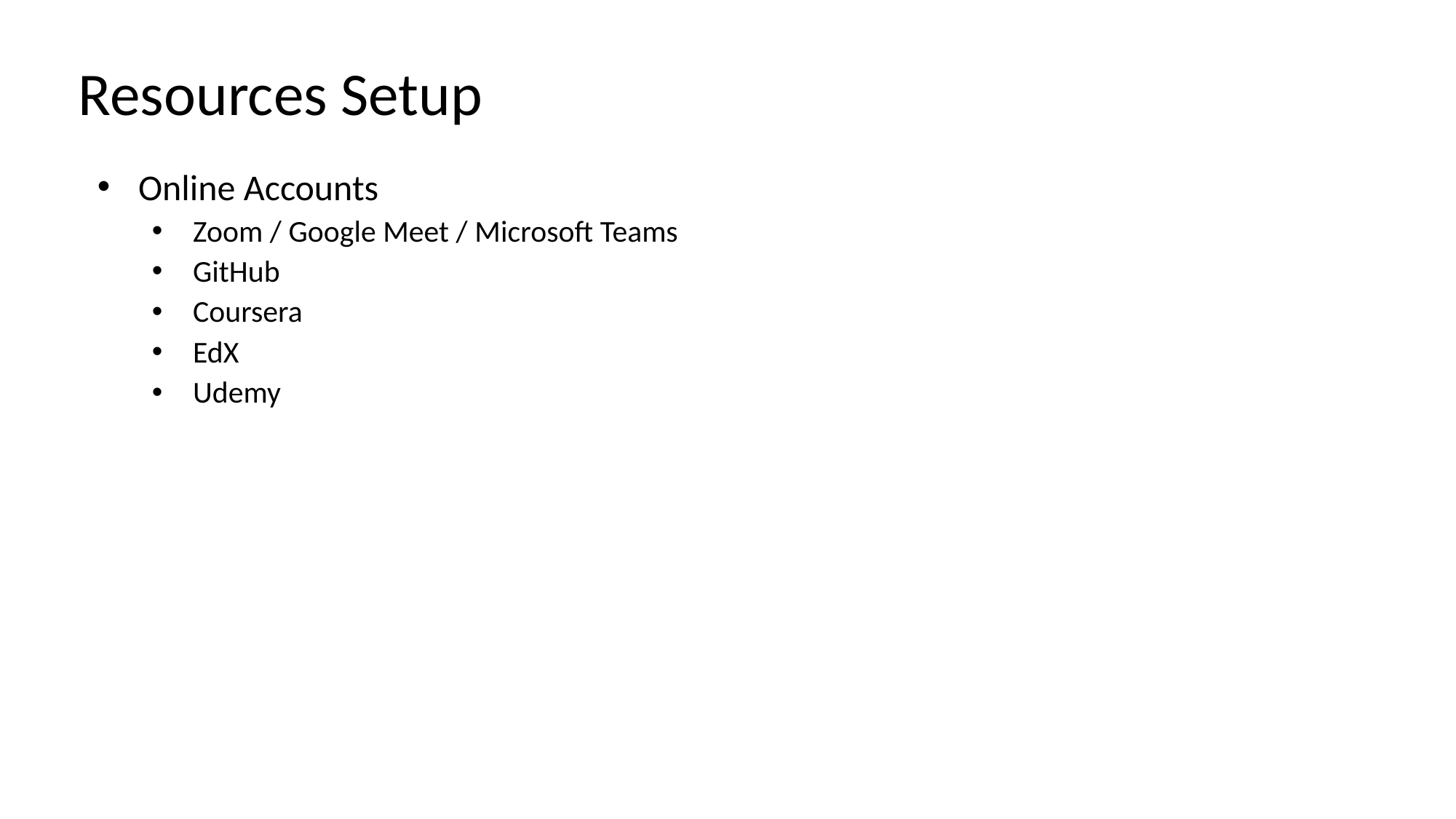

# Resources Setup
Online Accounts
Zoom / Google Meet / Microsoft Teams
GitHub
Coursera
EdX
Udemy